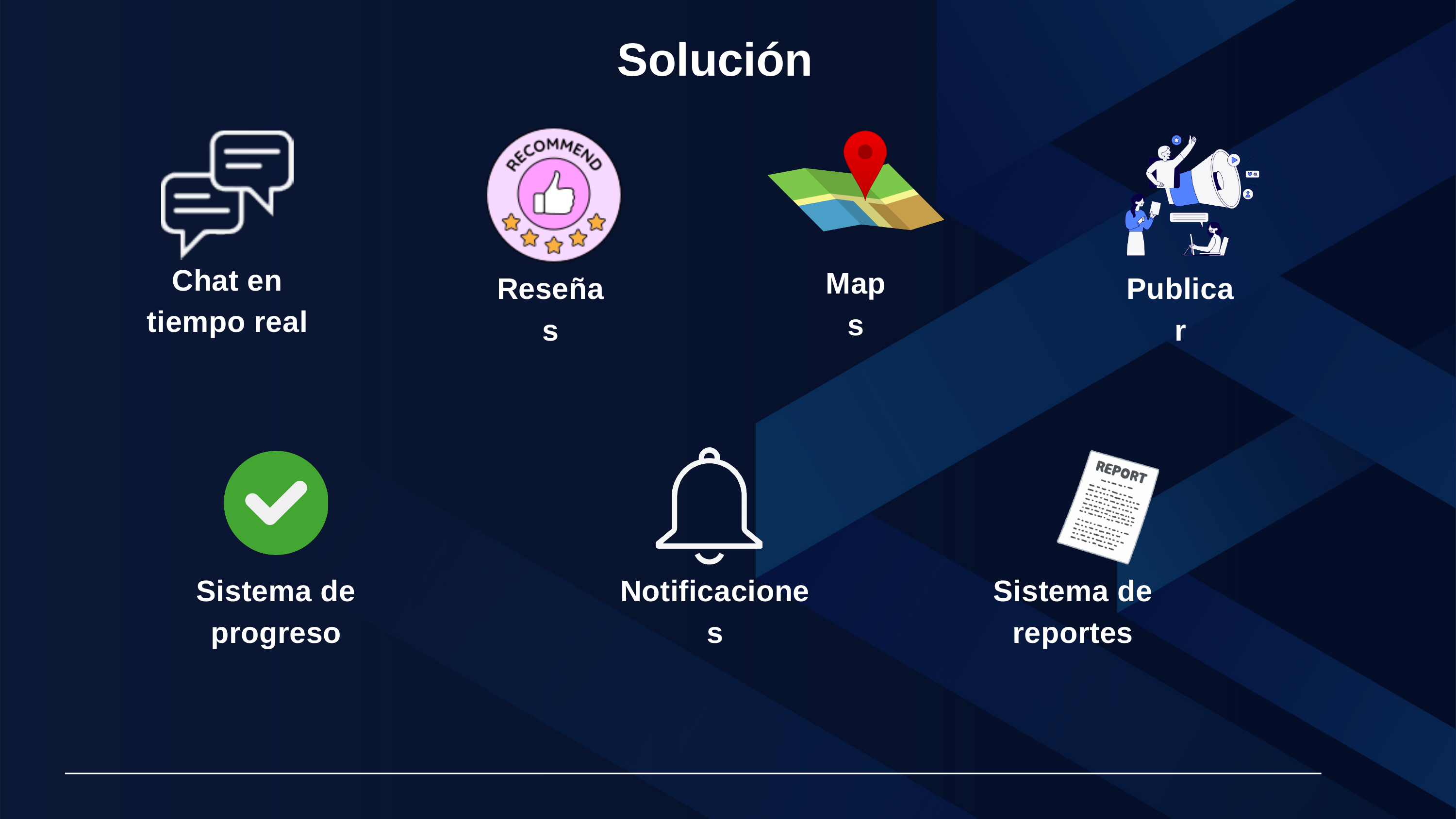

Solución

Chat en tiempo real
Maps
Reseñas
Publicar

Sistema de progreso
Notificaciones
Sistema de reportes